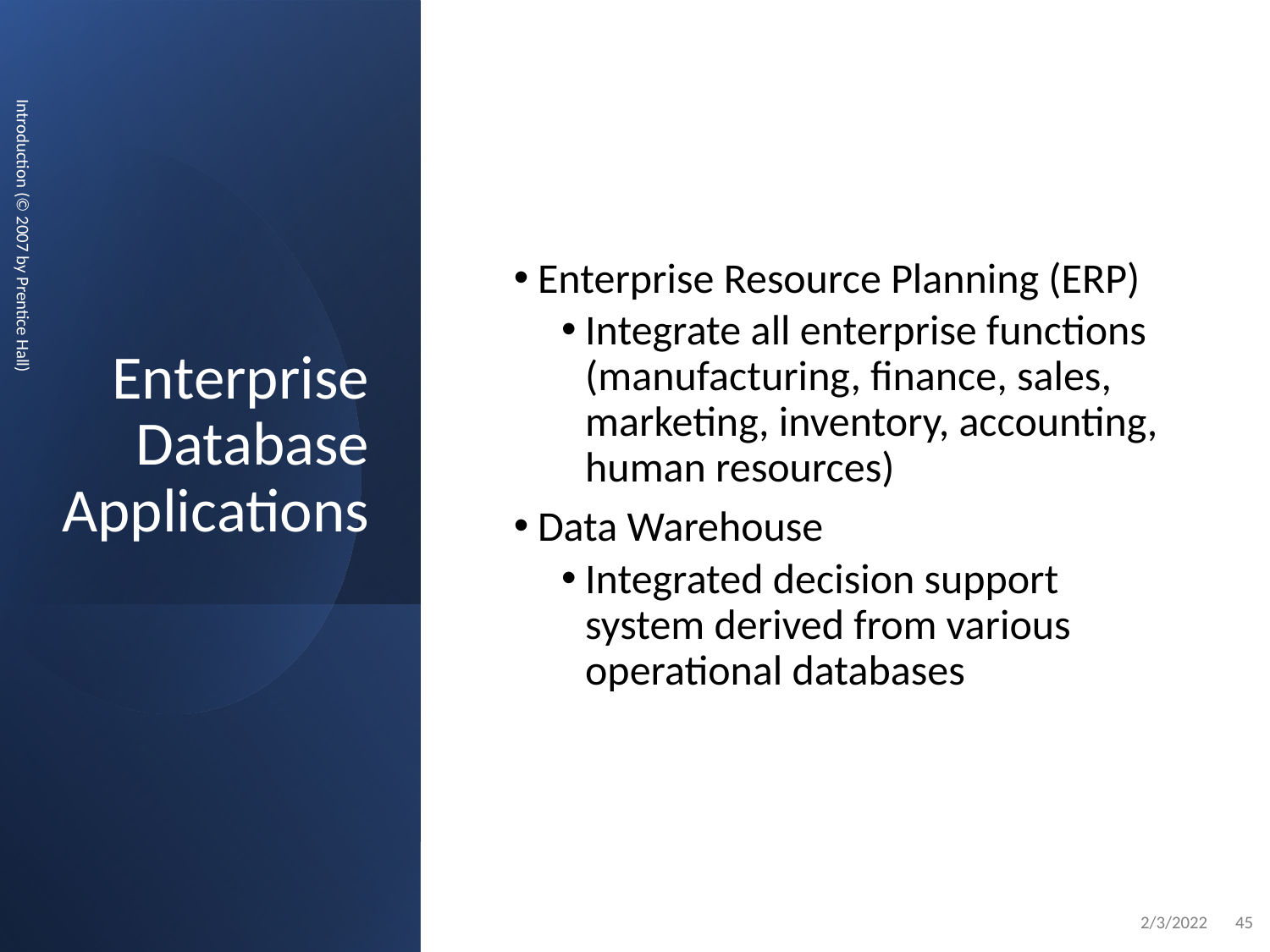

# Enterprise Database Applications
Enterprise Resource Planning (ERP)
Integrate all enterprise functions (manufacturing, finance, sales, marketing, inventory, accounting, human resources)
Data Warehouse
Integrated decision support system derived from various operational databases

Introduction (© 2007 by Prentice Hall)

2/3/2022
45